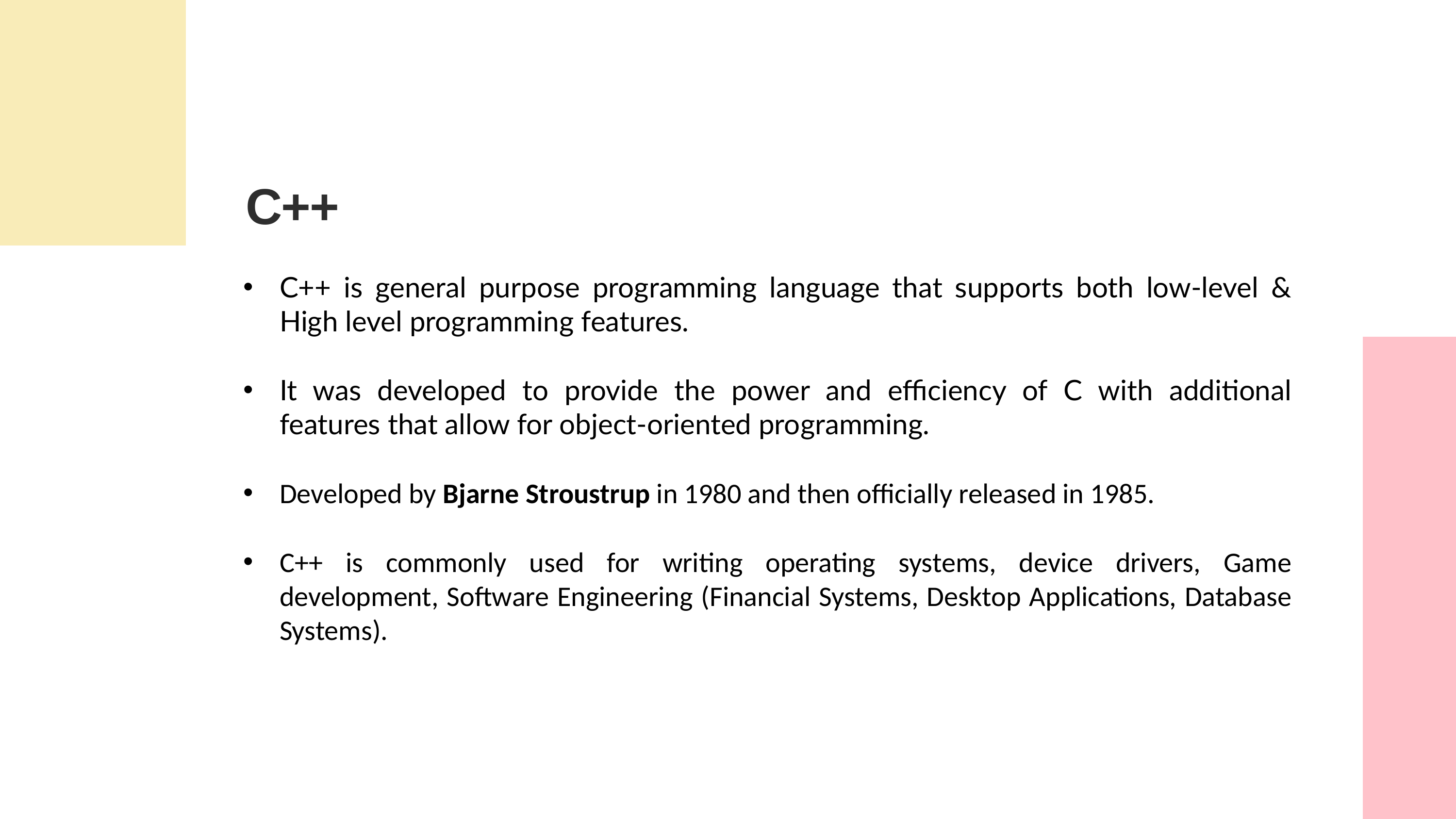

C++
C++ is general purpose programming language that supports both low-level & High level programming features.

It was developed to provide the power and efficiency of C with additional features that allow for object-oriented programming.

Developed by Bjarne Stroustrup in 1980 and then officially released in 1985.

C++ is commonly used for writing operating systems, device drivers, Game development, Software Engineering (Financial Systems, Desktop Applications, Database Systems).